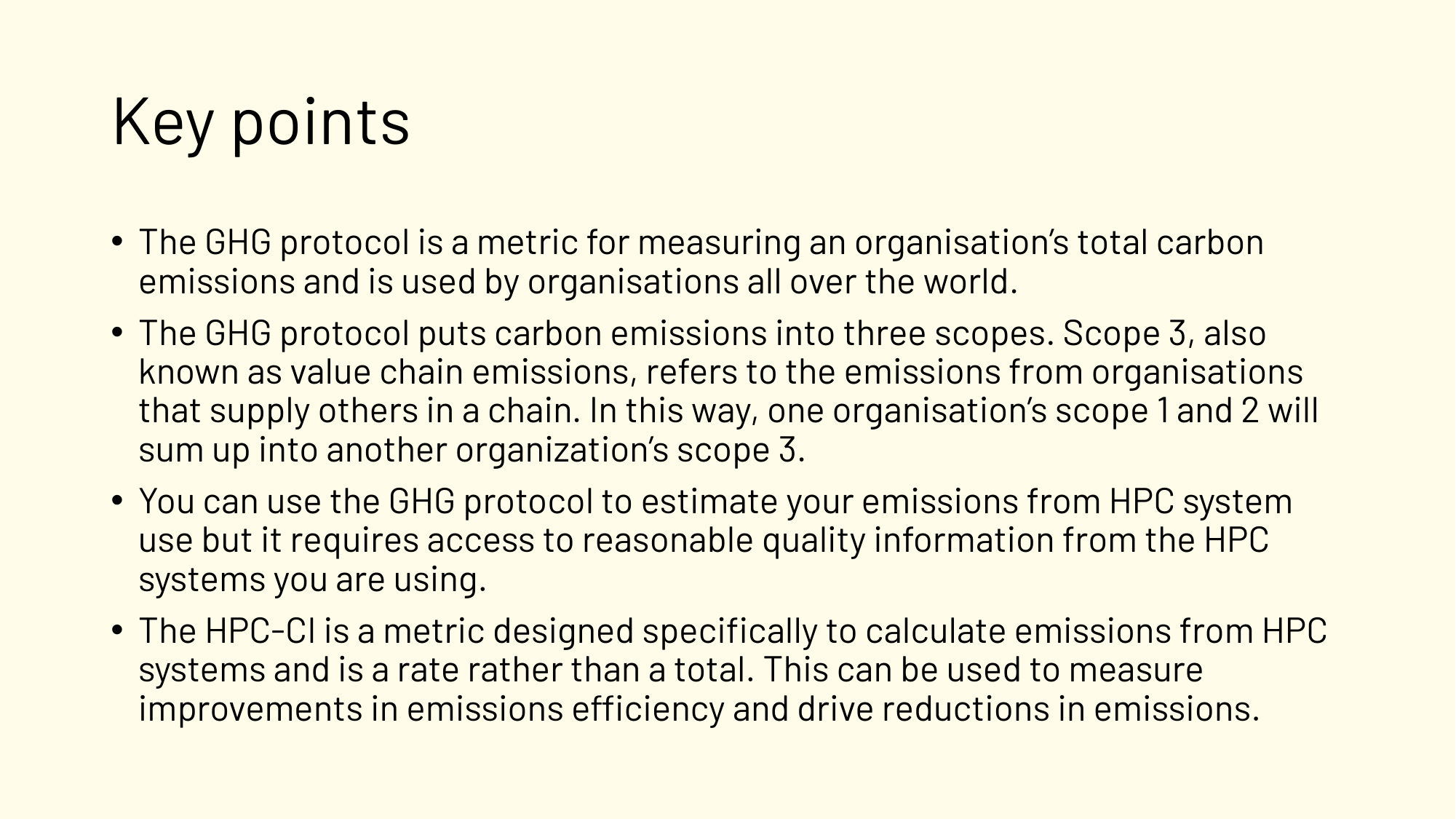

# Key points
The GHG protocol is a metric for measuring an organisation’s total carbon emissions and is used by organisations all over the world.
The GHG protocol puts carbon emissions into three scopes. Scope 3, also known as value chain emissions, refers to the emissions from organisations that supply others in a chain. In this way, one organisation’s scope 1 and 2 will sum up into another organization’s scope 3.
You can use the GHG protocol to estimate your emissions from HPC system use but it requires access to reasonable quality information from the HPC systems you are using.
The HPC-CI is a metric designed specifically to calculate emissions from HPC systems and is a rate rather than a total. This can be used to measure improvements in emissions efficiency and drive reductions in emissions.